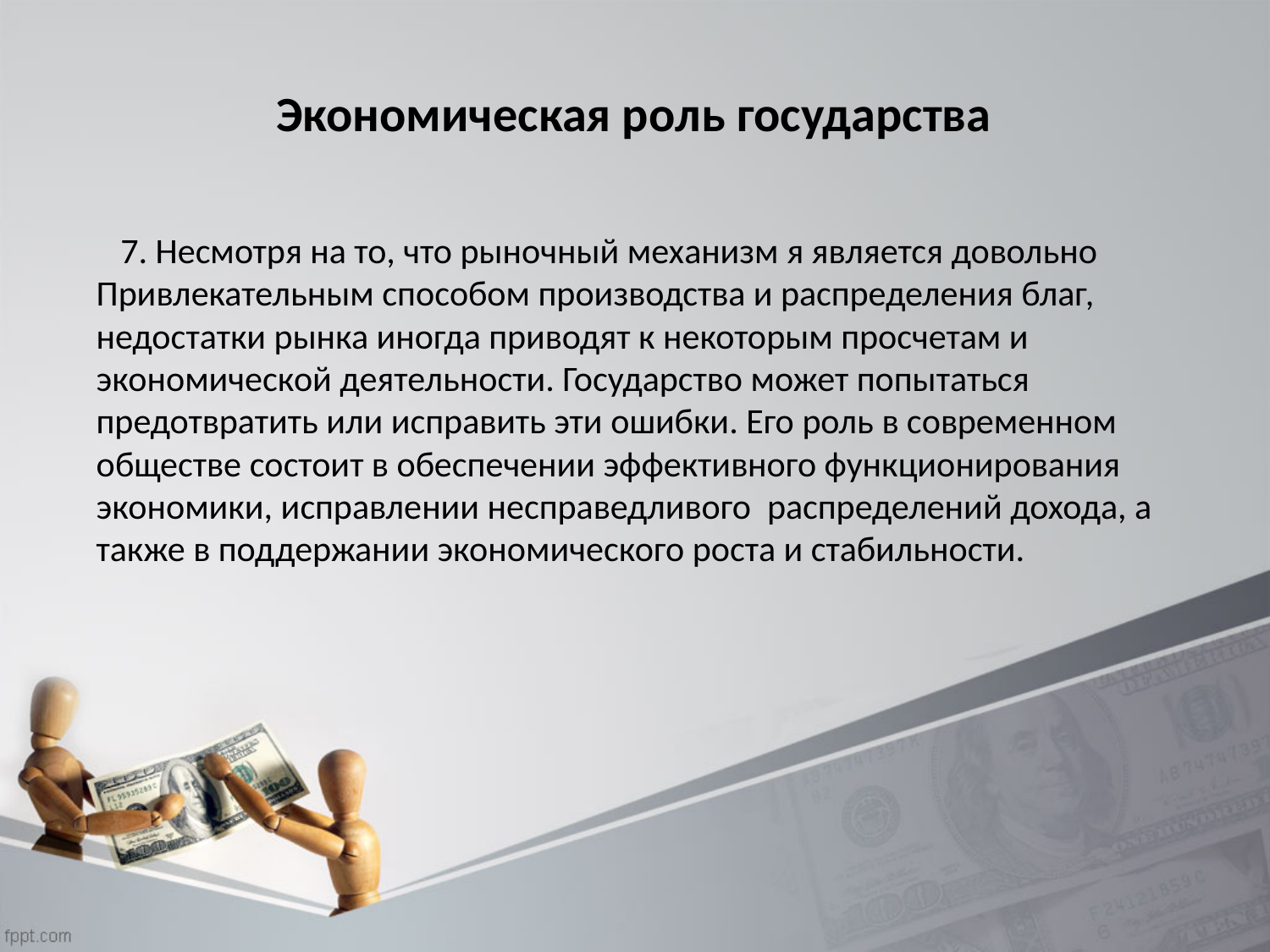

# Экономическая роль государства
   7. Несмотря на то, что рыночный механизм я является довольно Привлекательным способом производства и распределения благ, недостатки рынка иногда приводят к некоторым просче­там и экономической деятельности. Государство может попы­таться предотвратить или исправить эти ошибки. Его роль в современном обществе состоит в обеспечении эффективного функционирования экономики, исправлении несправедливого  распределений дохода, а также в поддержании экономического роста и стабильности.